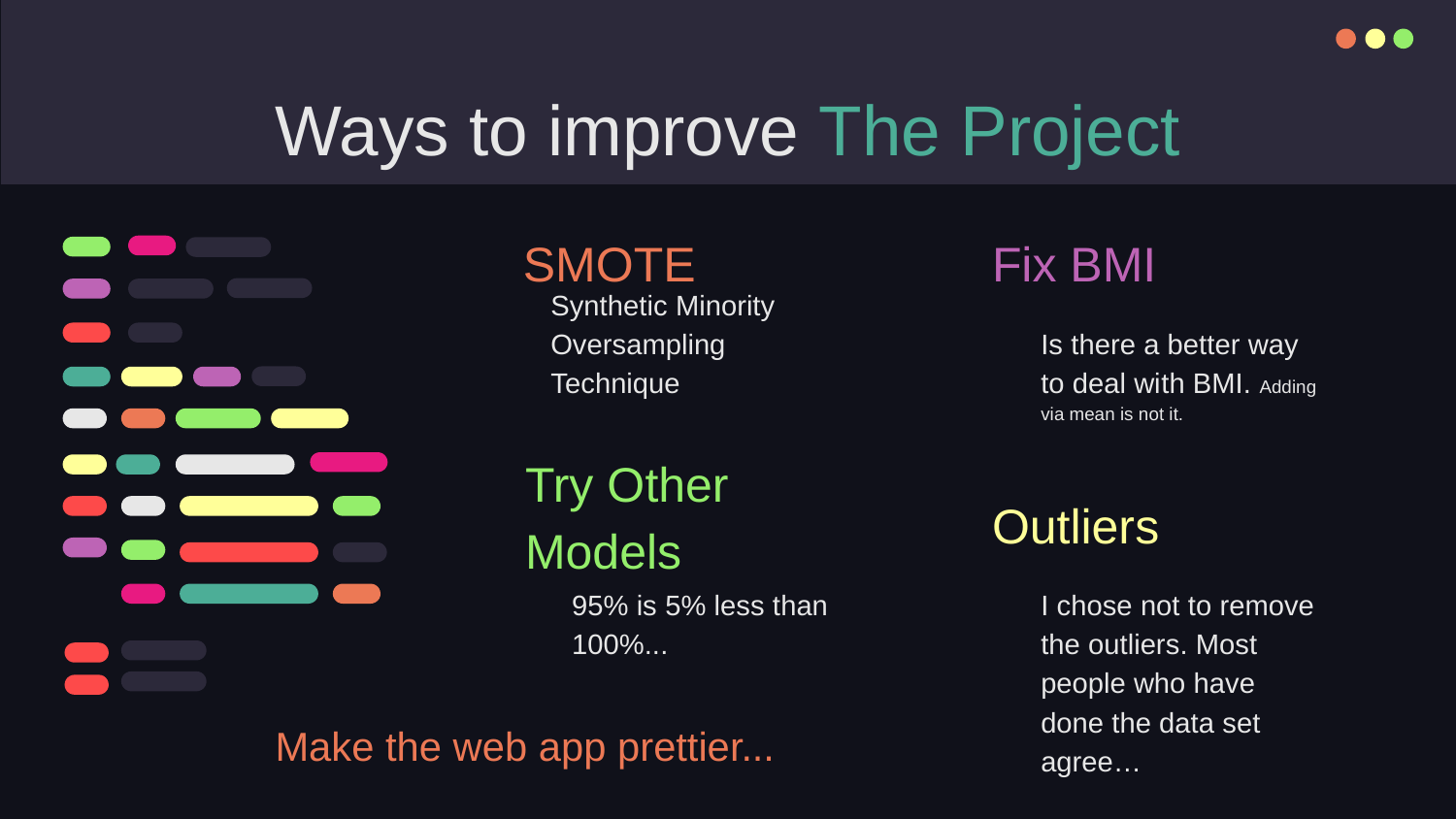

# Ways to improve The Project
SMOTE
Fix BMI

Synthetic Minority Oversampling Technique
Is there a better way to deal with BMI. Adding via mean is not it.
Outliers
Try Other Models
95% is 5% less than 100%...
I chose not to remove the outliers. Most people who have done the data set agree…
Make the web app prettier...